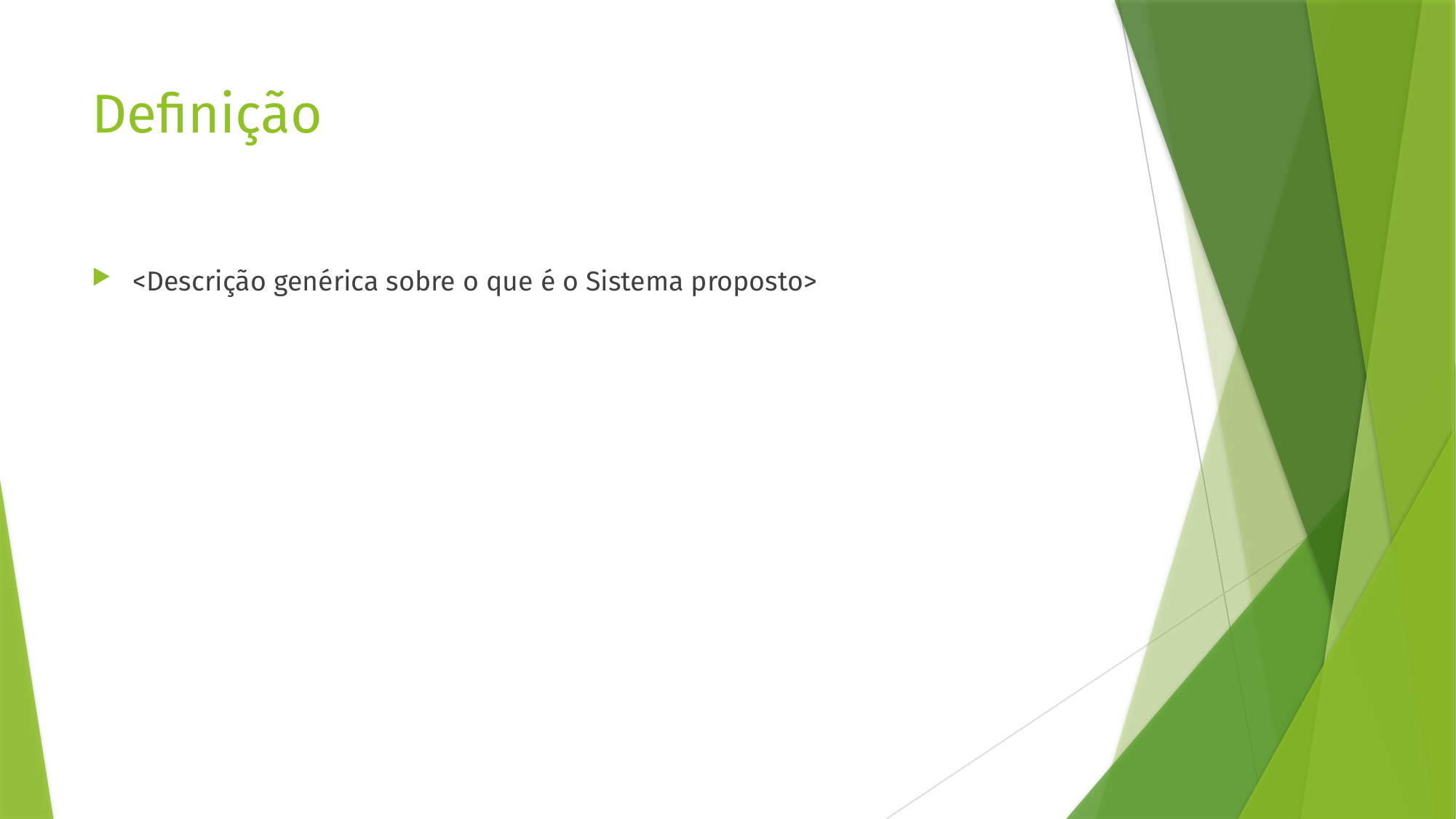

# Definição
<Descrição genérica sobre o que é o Sistema proposto>